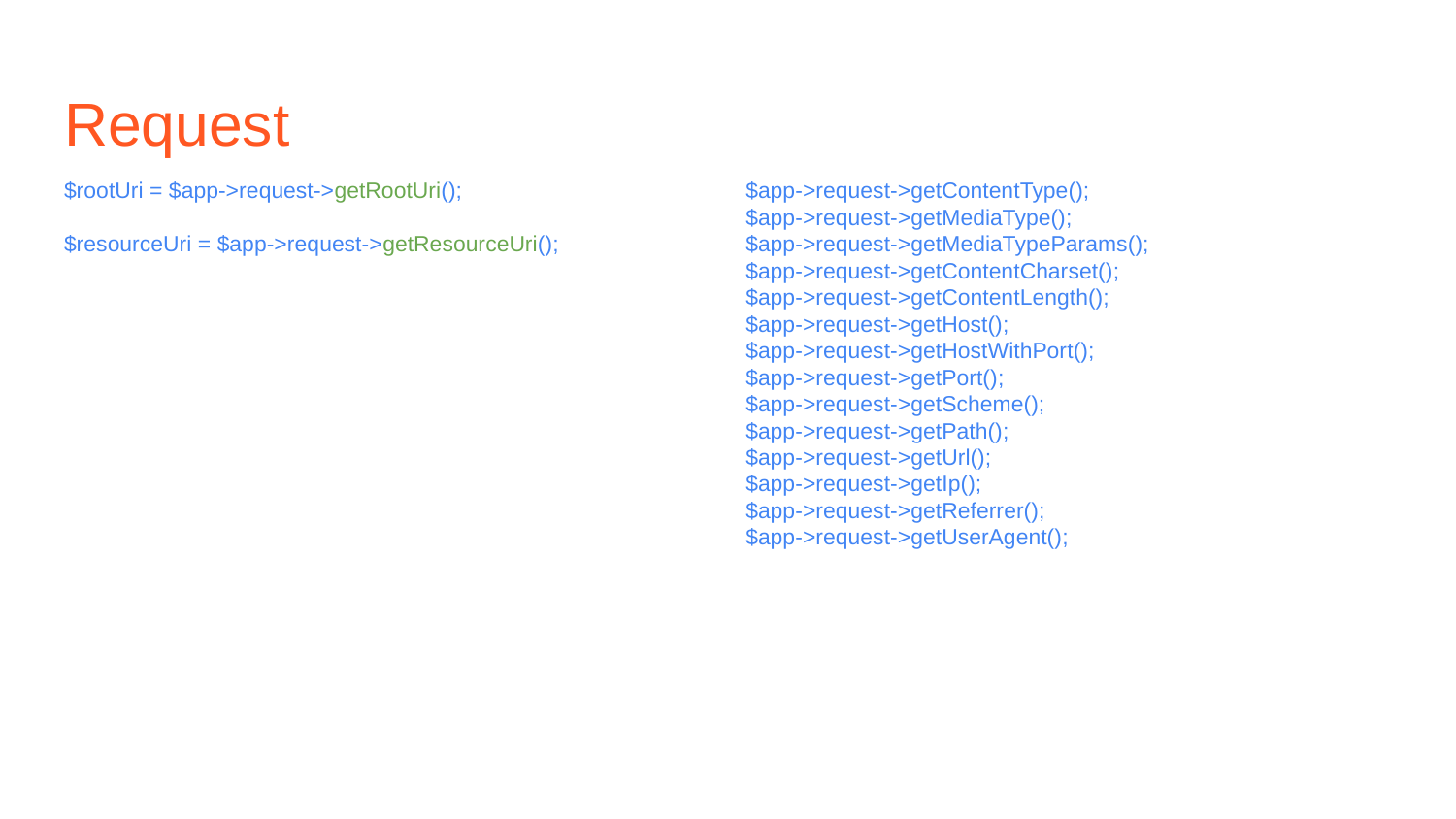

# Request
$rootUri = $app->request->getRootUri();
$resourceUri = $app->request->getResourceUri();

$app->request->getContentType();
$app->request->getMediaType();
$app->request->getMediaTypeParams();
$app->request->getContentCharset();
$app->request->getContentLength();
$app->request->getHost();
$app->request->getHostWithPort();
$app->request->getPort();
$app->request->getScheme();
$app->request->getPath();
$app->request->getUrl();
$app->request->getIp();
$app->request->getReferrer();
$app->request->getUserAgent();